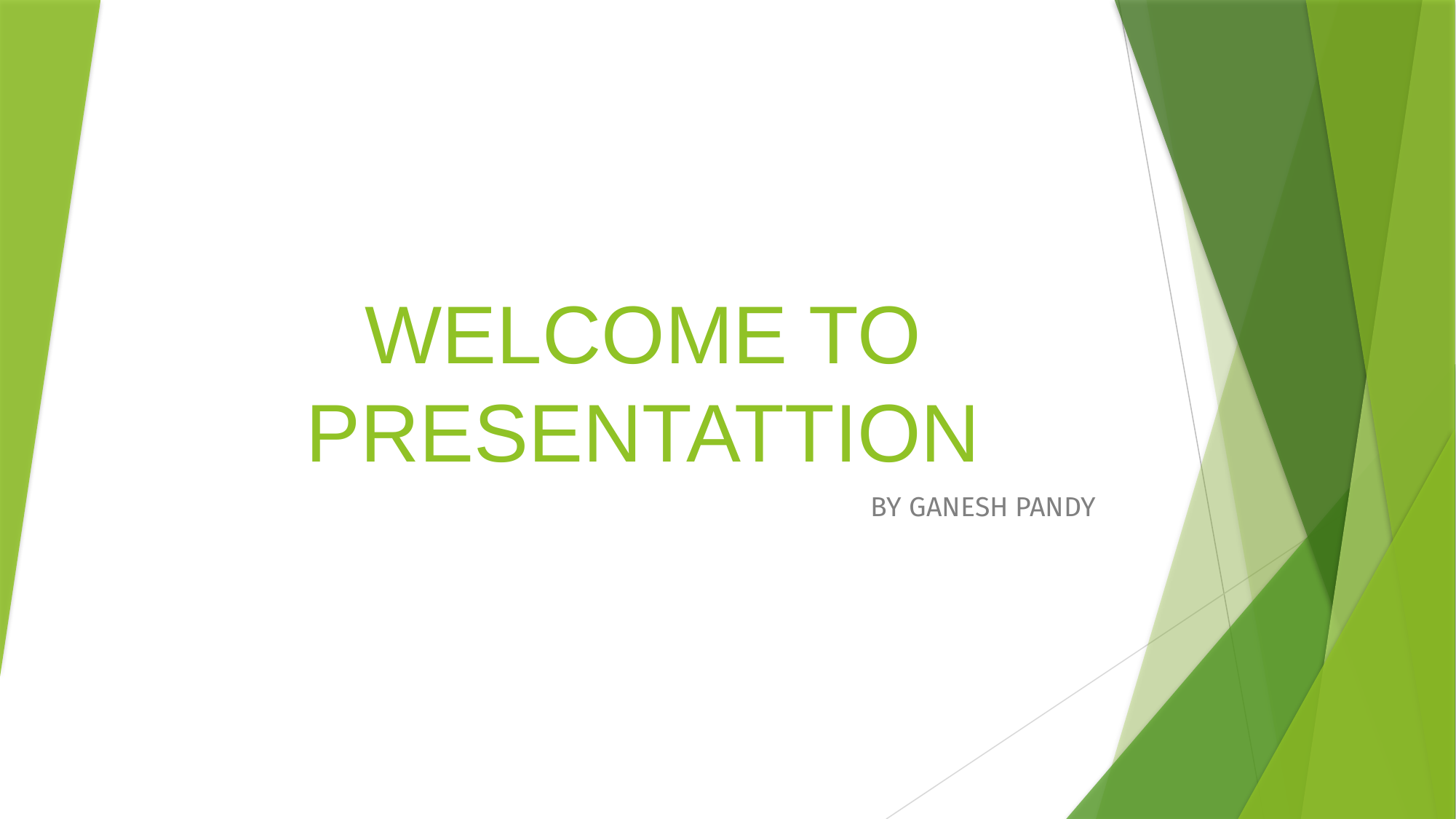

# WELCOME TO PRESENTATTION
BY GANESH PANDY